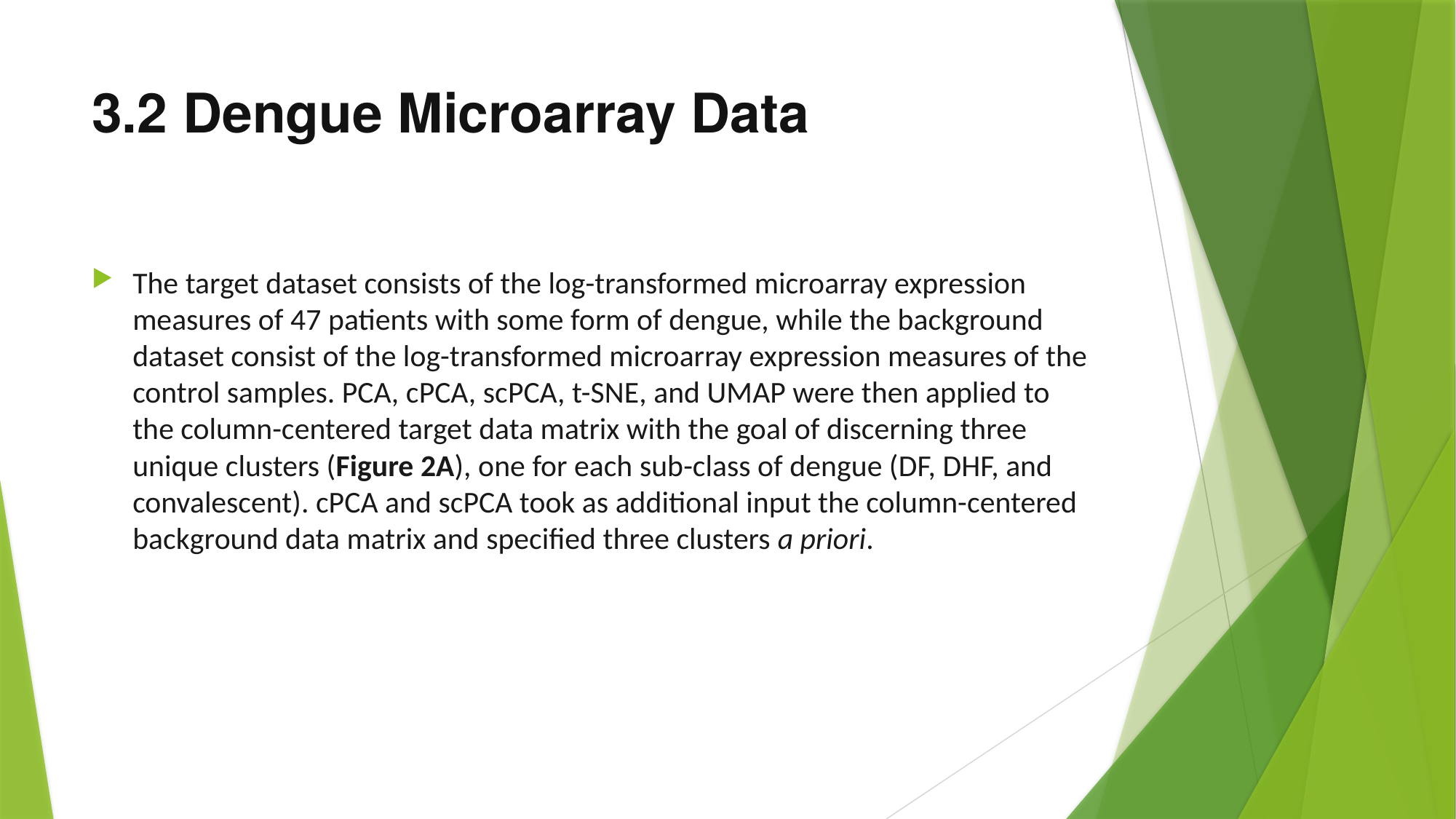

# 3.2 Dengue Microarray Data
The target dataset consists of the log-transformed microarray expression measures of 47 patients with some form of dengue, while the background dataset consist of the log-transformed microarray expression measures of the control samples. PCA, cPCA, scPCA, t-SNE, and UMAP were then applied to the column-centered target data matrix with the goal of discerning three unique clusters (Figure 2A), one for each sub-class of dengue (DF, DHF, and convalescent). cPCA and scPCA took as additional input the column-centered background data matrix and specified three clusters a priori.